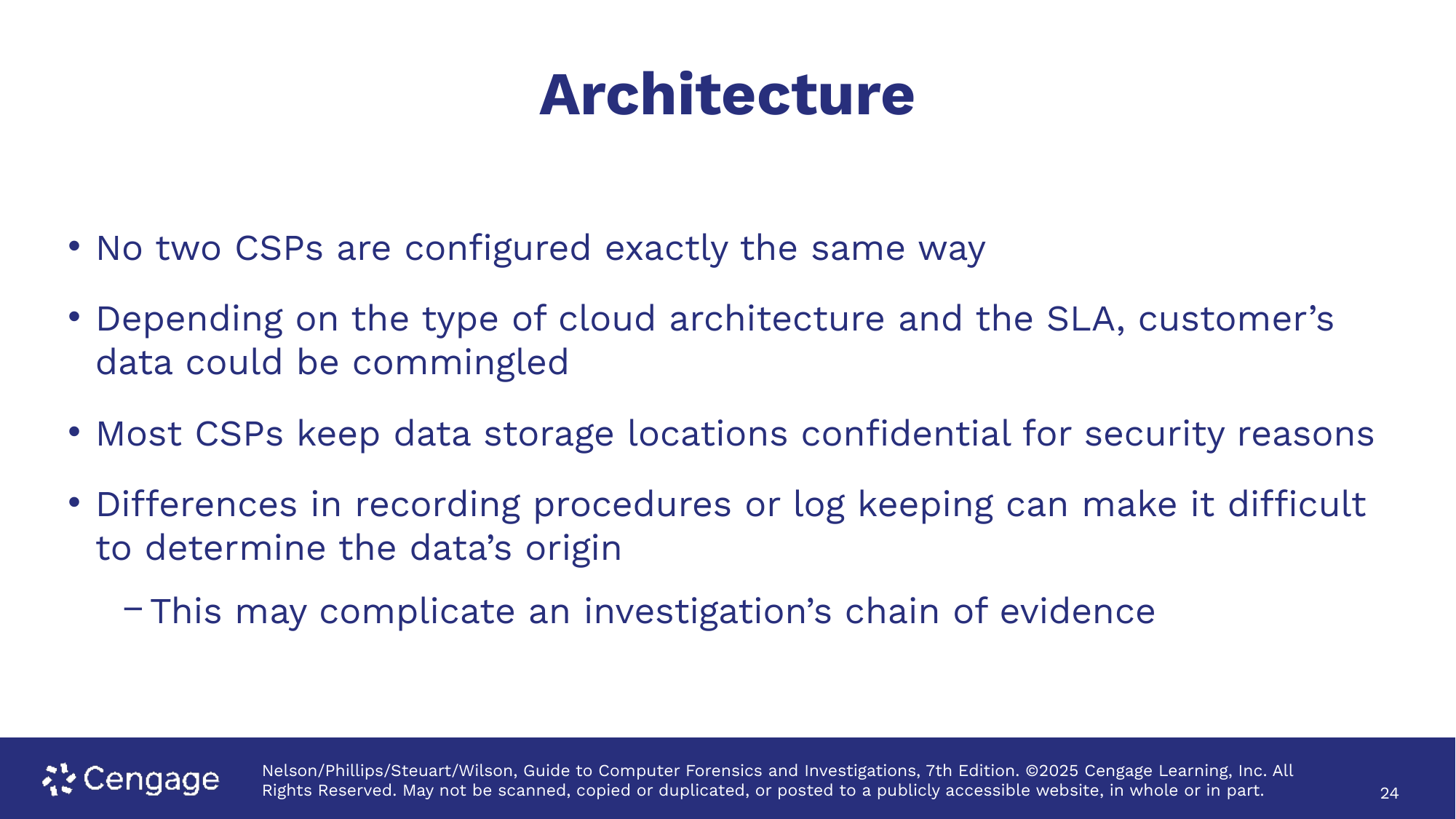

# Architecture
No two CSPs are configured exactly the same way
Depending on the type of cloud architecture and the SLA, customer’s data could be commingled
Most CSPs keep data storage locations confidential for security reasons
Differences in recording procedures or log keeping can make it difficult to determine the data’s origin
This may complicate an investigation’s chain of evidence